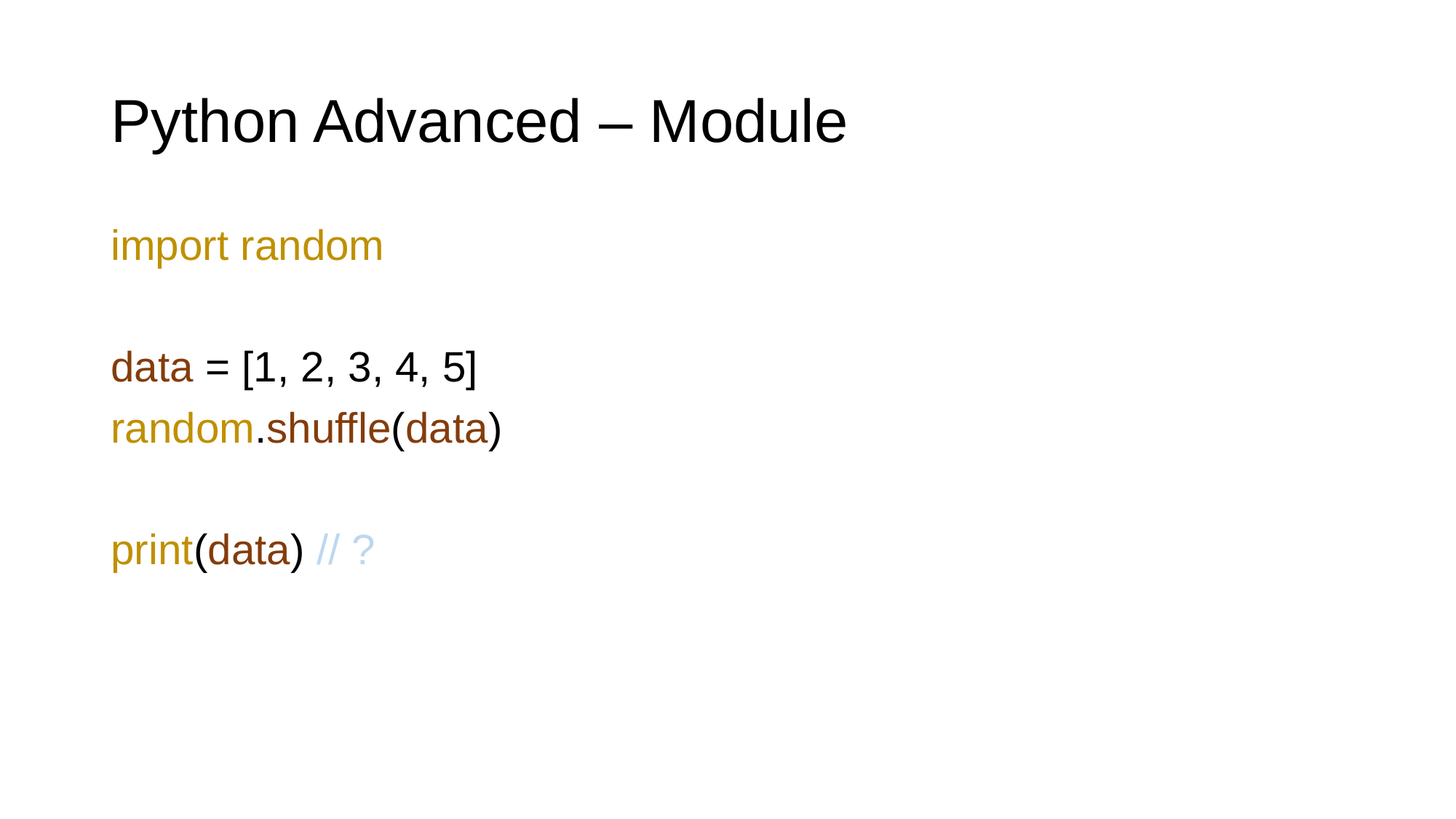

# Python Advanced – Module
import random

data = [1, 2, 3, 4, 5]
random.shuffle(data)

print(data) // ?